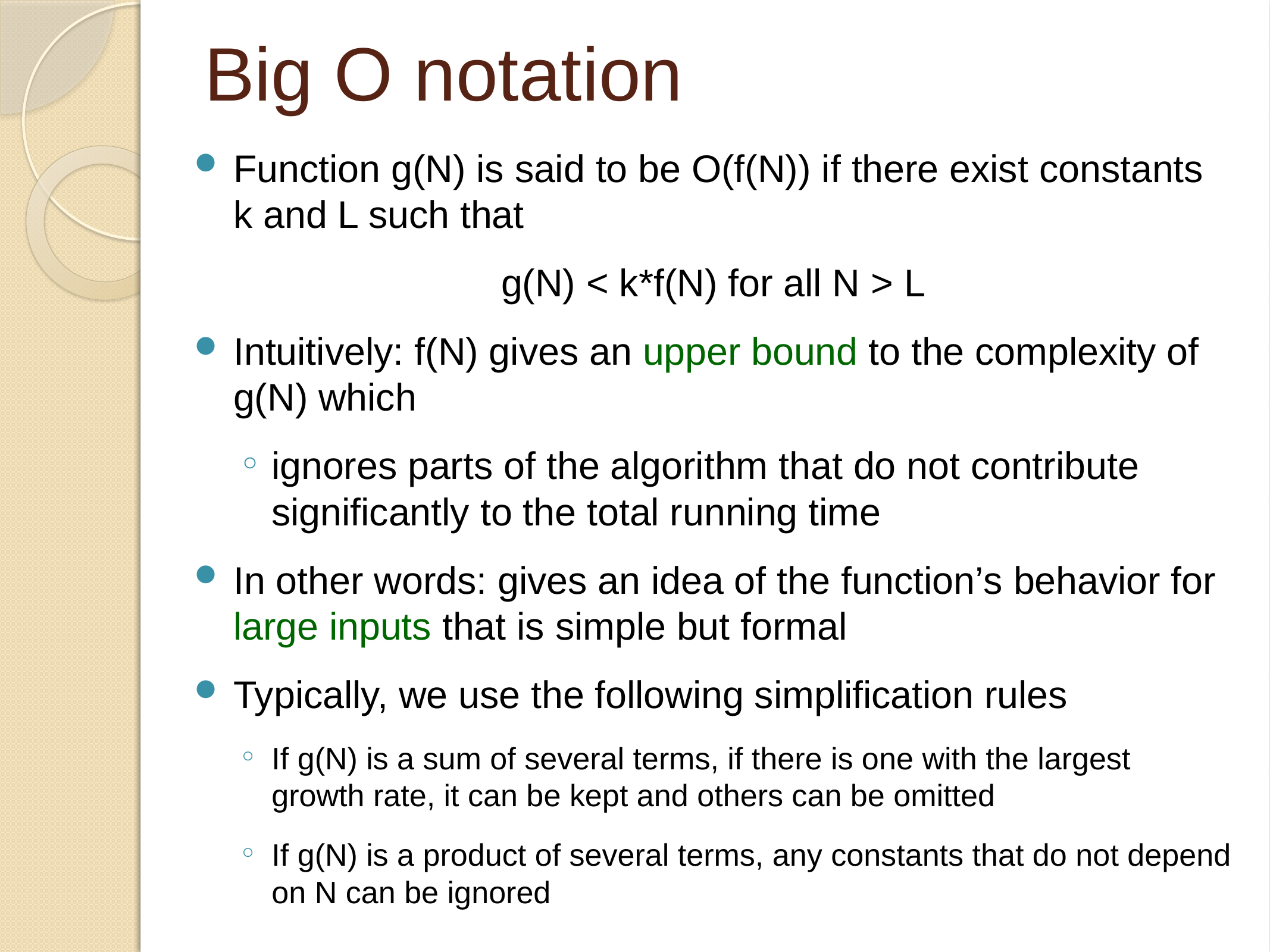

# Big O notation
Function g(N) is said to be O(f(N)) if there exist constants k and L such that
g(N) < k*f(N) for all N > L
Intuitively: f(N) gives an upper bound to the complexity of g(N) which
ignores parts of the algorithm that do not contribute significantly to the total running time
In other words: gives an idea of the function’s behavior for large inputs that is simple but formal
Typically, we use the following simplification rules
If g(N) is a sum of several terms, if there is one with the largest growth rate, it can be kept and others can be omitted
If g(N) is a product of several terms, any constants that do not depend on N can be ignored